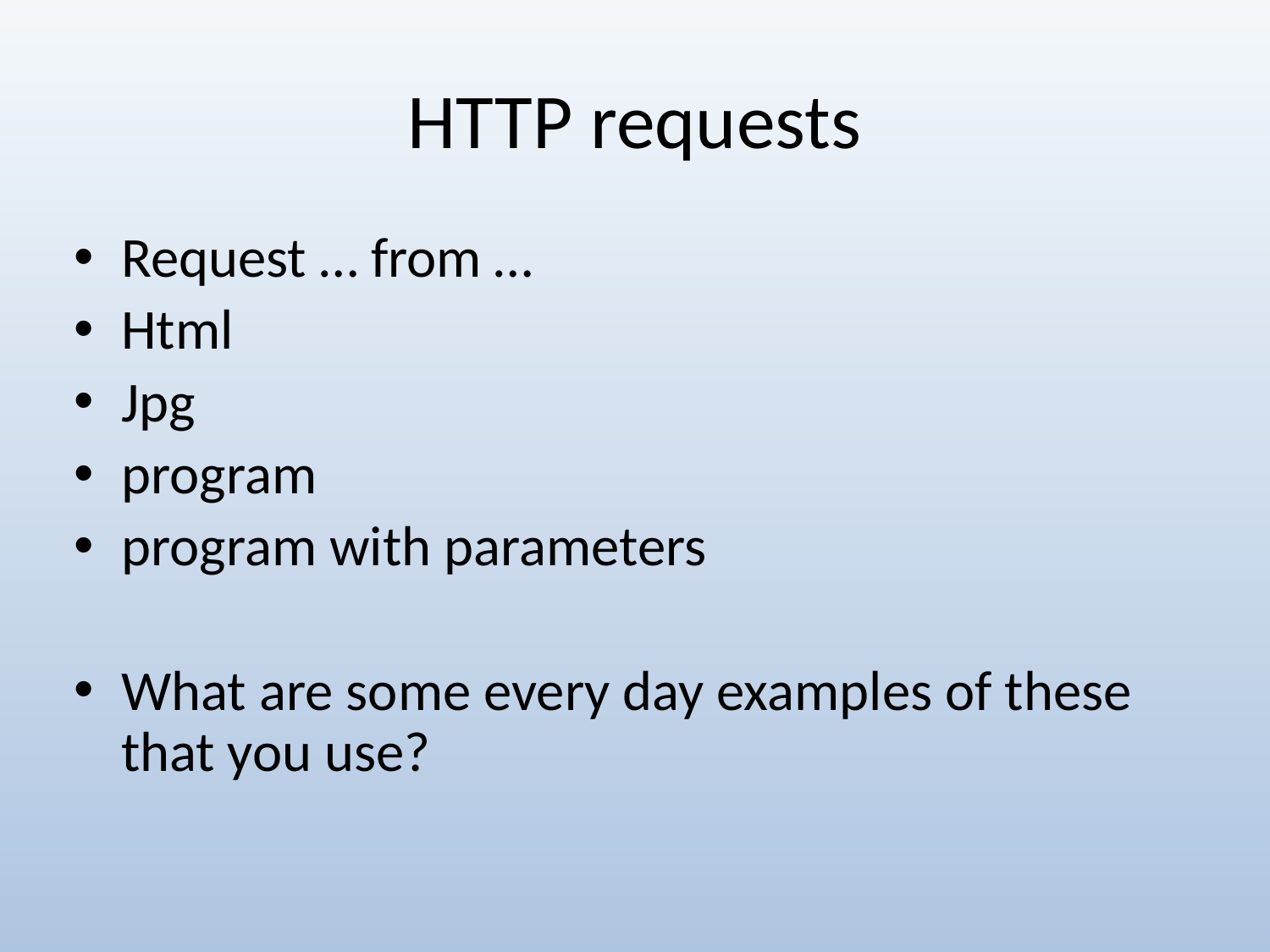

# HTTP requests
Request … from …
Html
Jpg
program
program with parameters

What are some every day examples of these that you use?